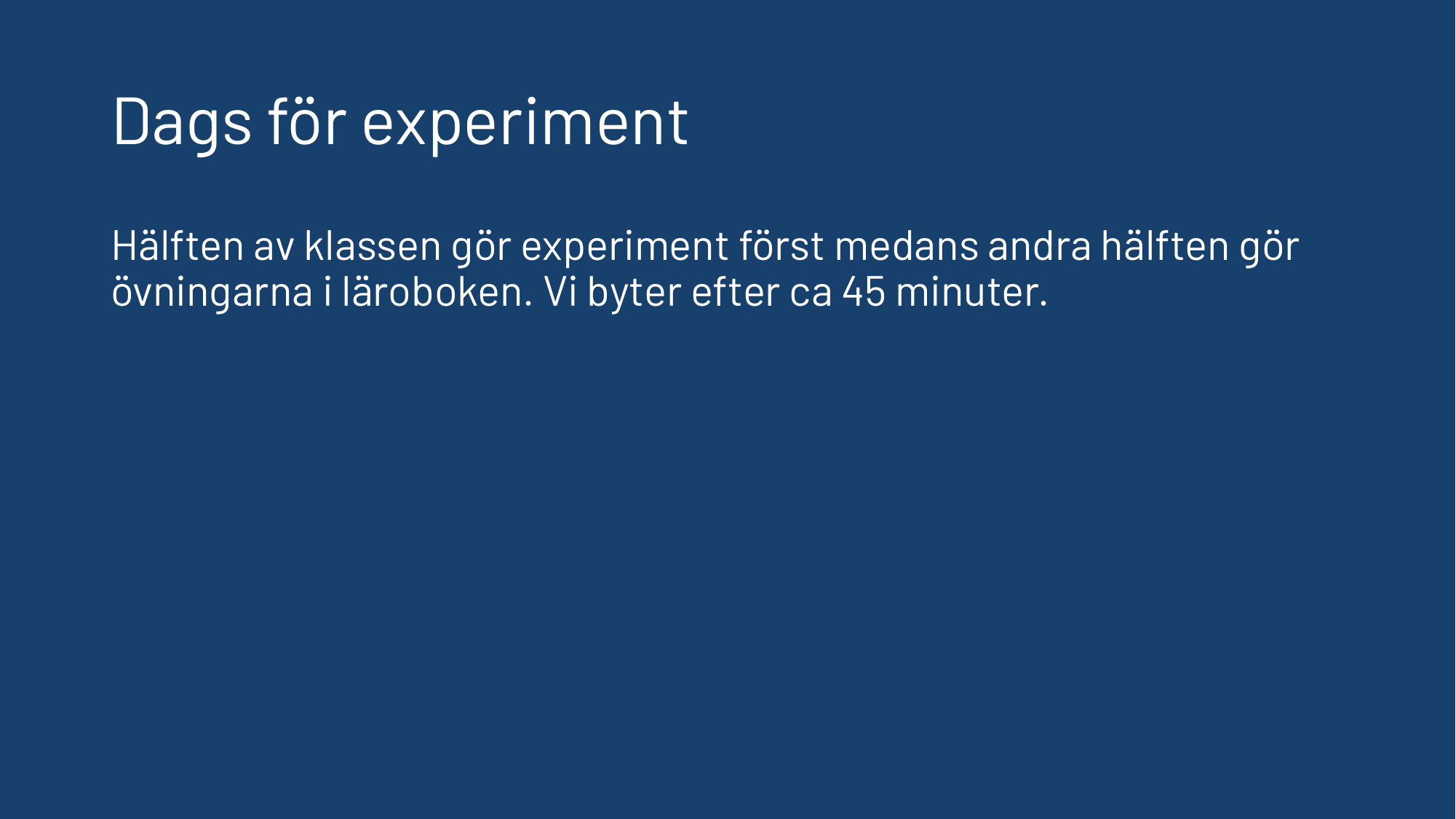

# Dags för experiment
Hälften av klassen gör experiment först medans andra hälften gör övningarna i läroboken. Vi byter efter ca 45 minuter.